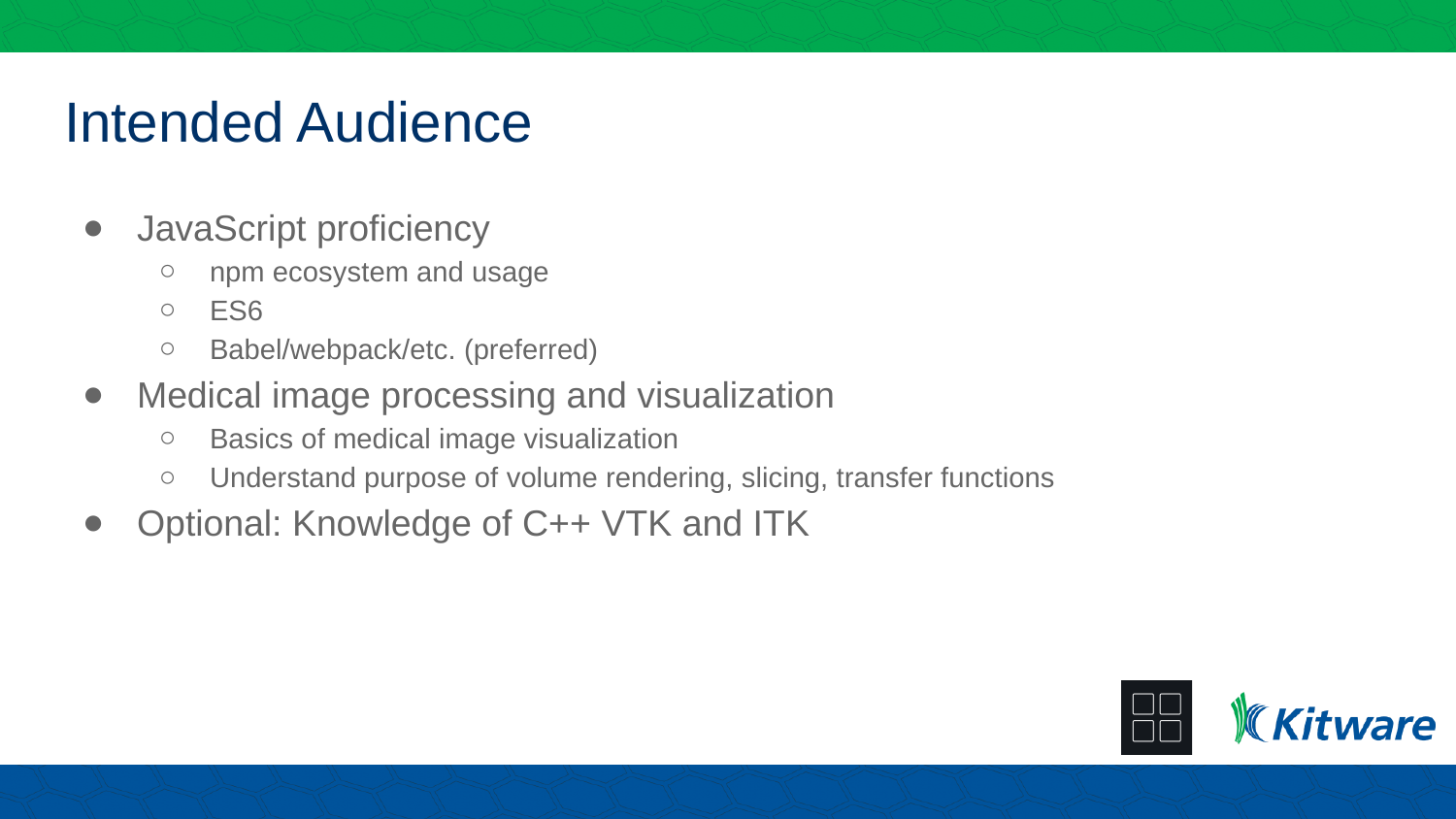

# Intended Audience
JavaScript proficiency
npm ecosystem and usage
ES6
Babel/webpack/etc. (preferred)
Medical image processing and visualization
Basics of medical image visualization
Understand purpose of volume rendering, slicing, transfer functions
Optional: Knowledge of C++ VTK and ITK